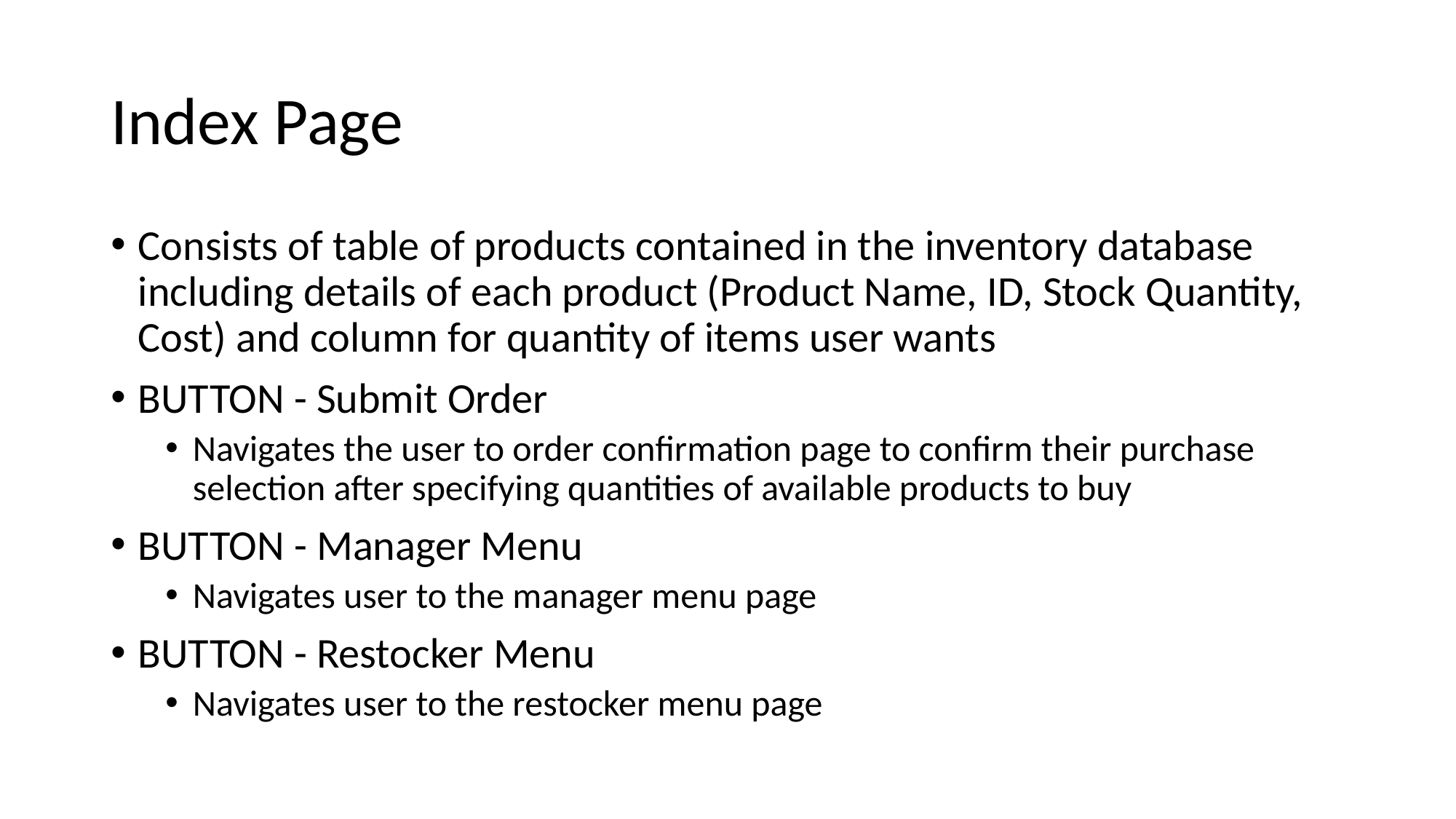

# Index Page
Consists of table of products contained in the inventory database including details of each product (Product Name, ID, Stock Quantity, Cost) and column for quantity of items user wants
BUTTON - Submit Order
Navigates the user to order confirmation page to confirm their purchase selection after specifying quantities of available products to buy
BUTTON - Manager Menu
Navigates user to the manager menu page
BUTTON - Restocker Menu
Navigates user to the restocker menu page